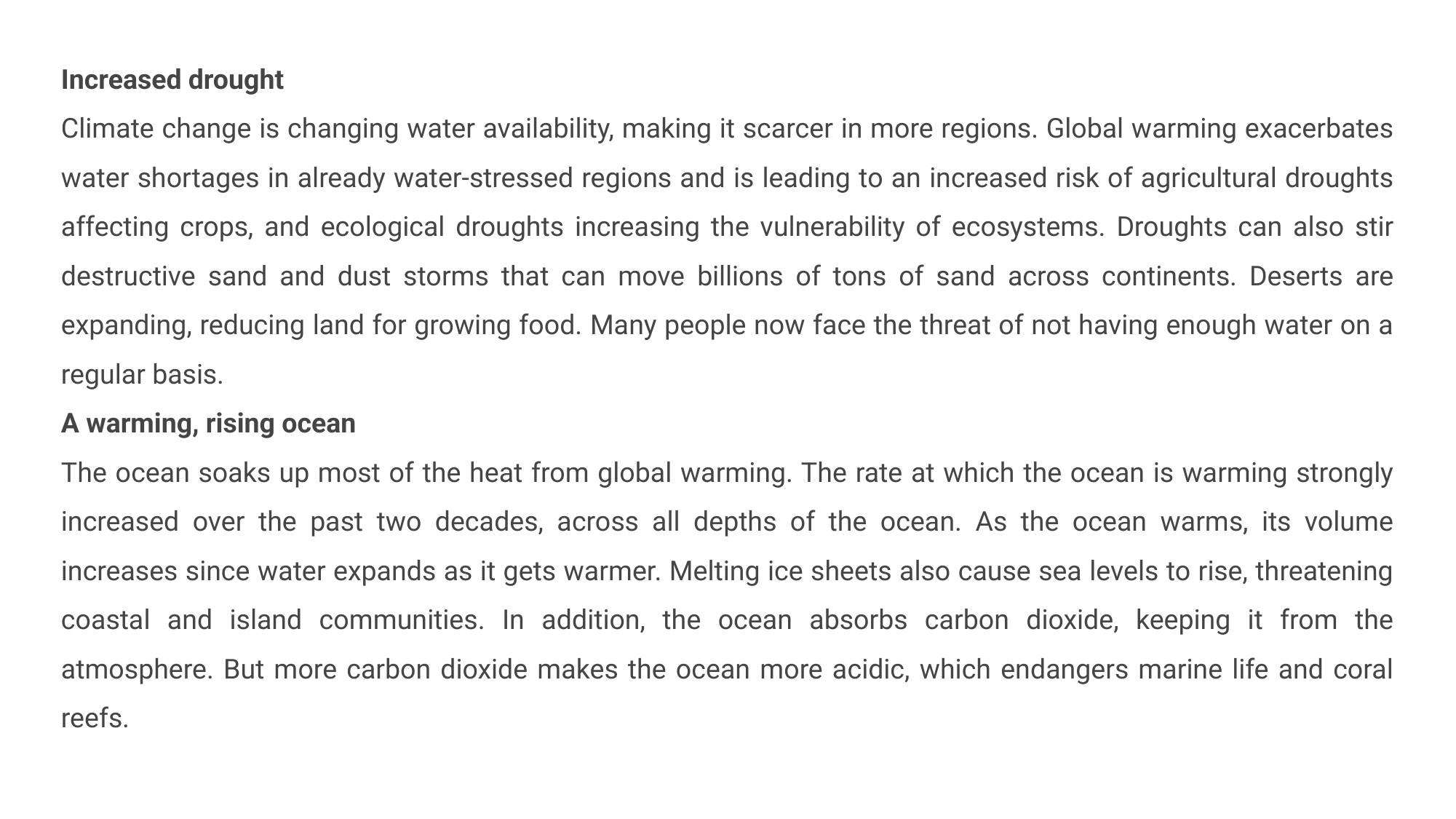

Increased drought
Climate change is changing water availability, making it scarcer in more regions. Global warming exacerbates water shortages in already water-stressed regions and is leading to an increased risk of agricultural droughts affecting crops, and ecological droughts increasing the vulnerability of ecosystems. Droughts can also stir destructive sand and dust storms that can move billions of tons of sand across continents. Deserts are expanding, reducing land for growing food. Many people now face the threat of not having enough water on a regular basis.
A warming, rising ocean
The ocean soaks up most of the heat from global warming. The rate at which the ocean is warming strongly increased over the past two decades, across all depths of the ocean. As the ocean warms, its volume increases since water expands as it gets warmer. Melting ice sheets also cause sea levels to rise, threatening coastal and island communities. In addition, the ocean absorbs carbon dioxide, keeping it from the atmosphere. But more carbon dioxide makes the ocean more acidic, which endangers marine life and coral reefs.